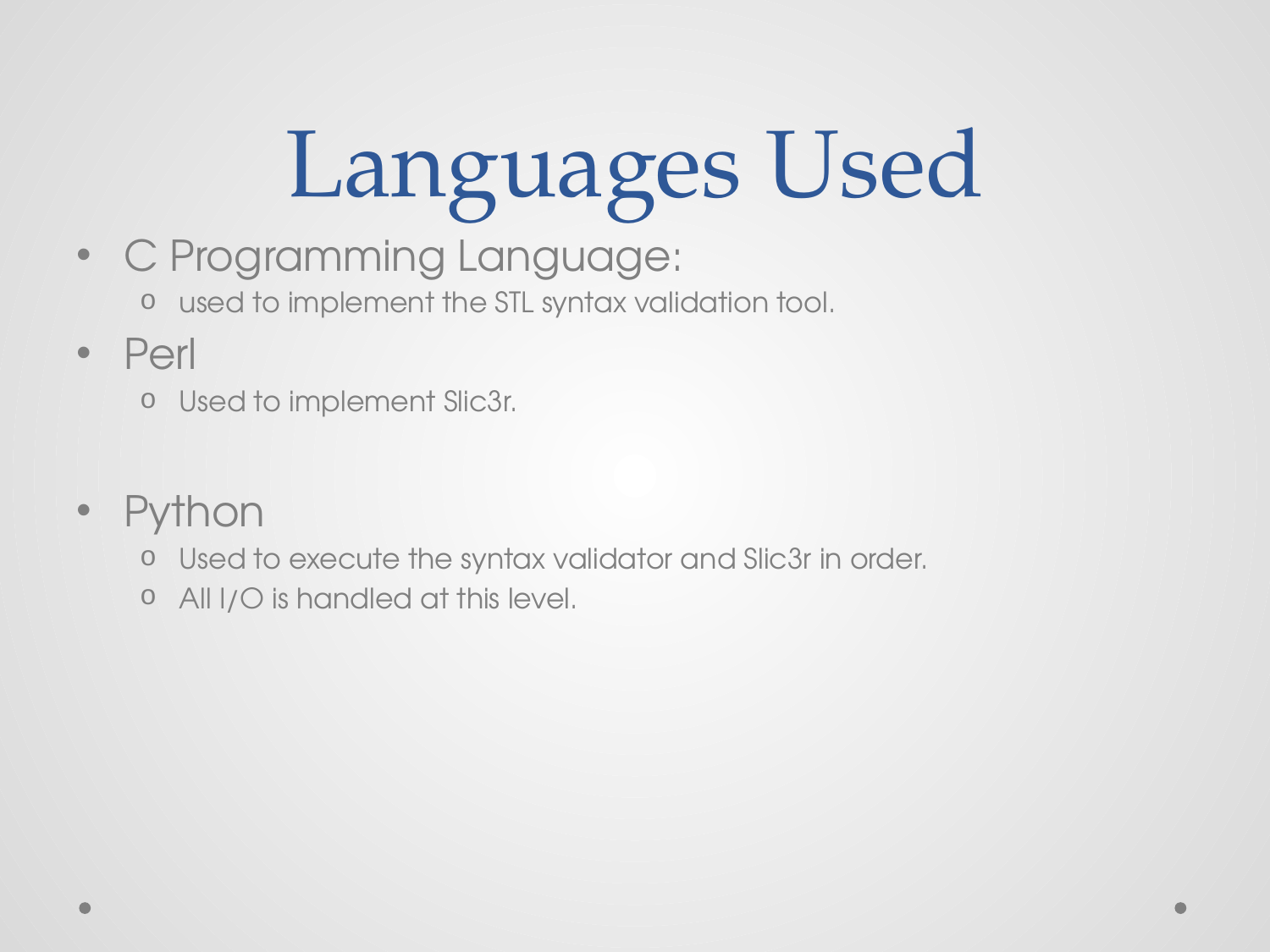

# Languages Used
C Programming Language:
used to implement the STL syntax validation tool.
Perl
Used to implement Slic3r.

Python
Used to execute the syntax validator and Slic3r in order.
All I/O is handled at this level.